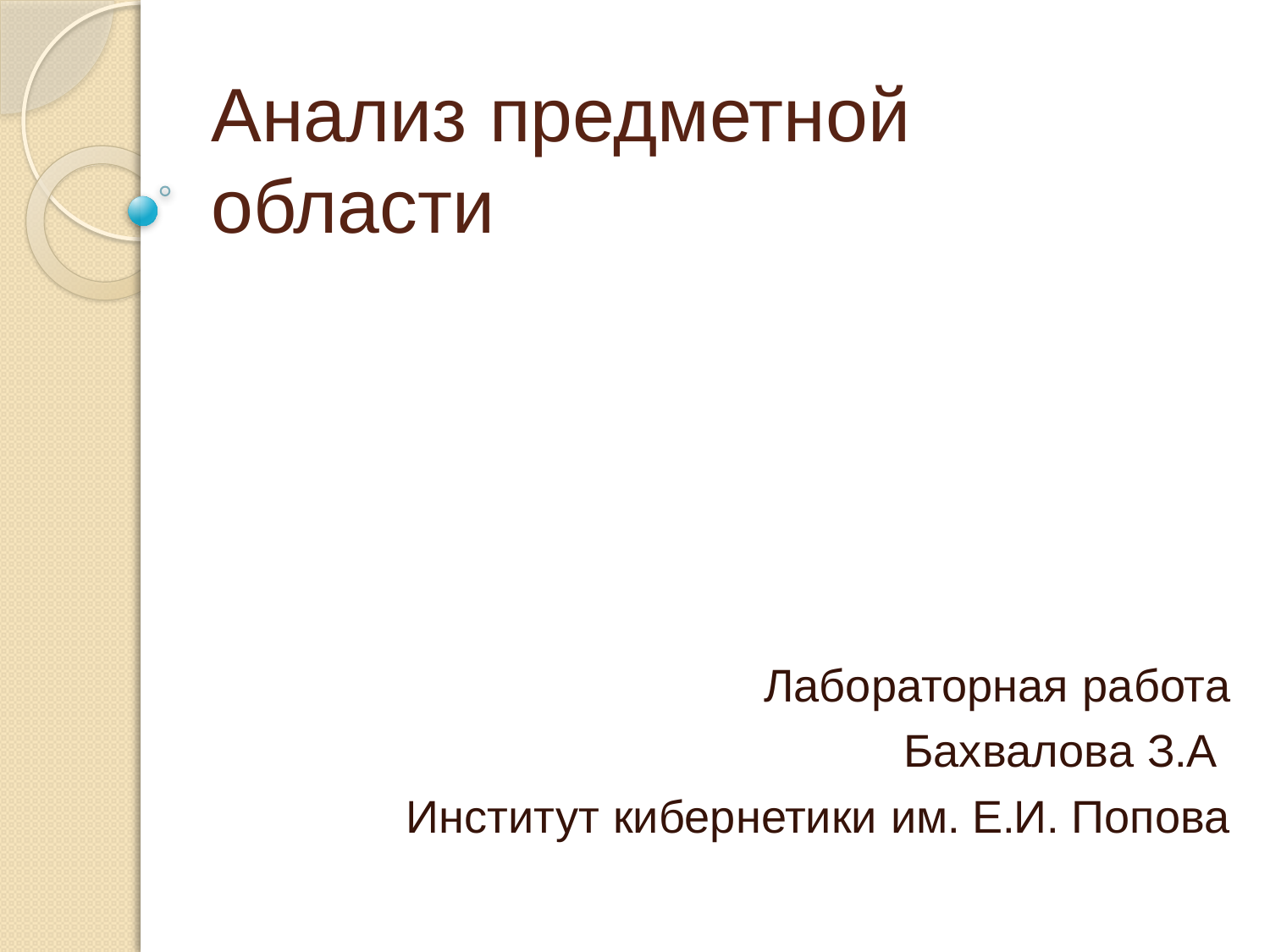

# Анализ предметной области
Лабораторная работа
Бахвалова З.А
Институт кибернетики им. Е.И. Попова